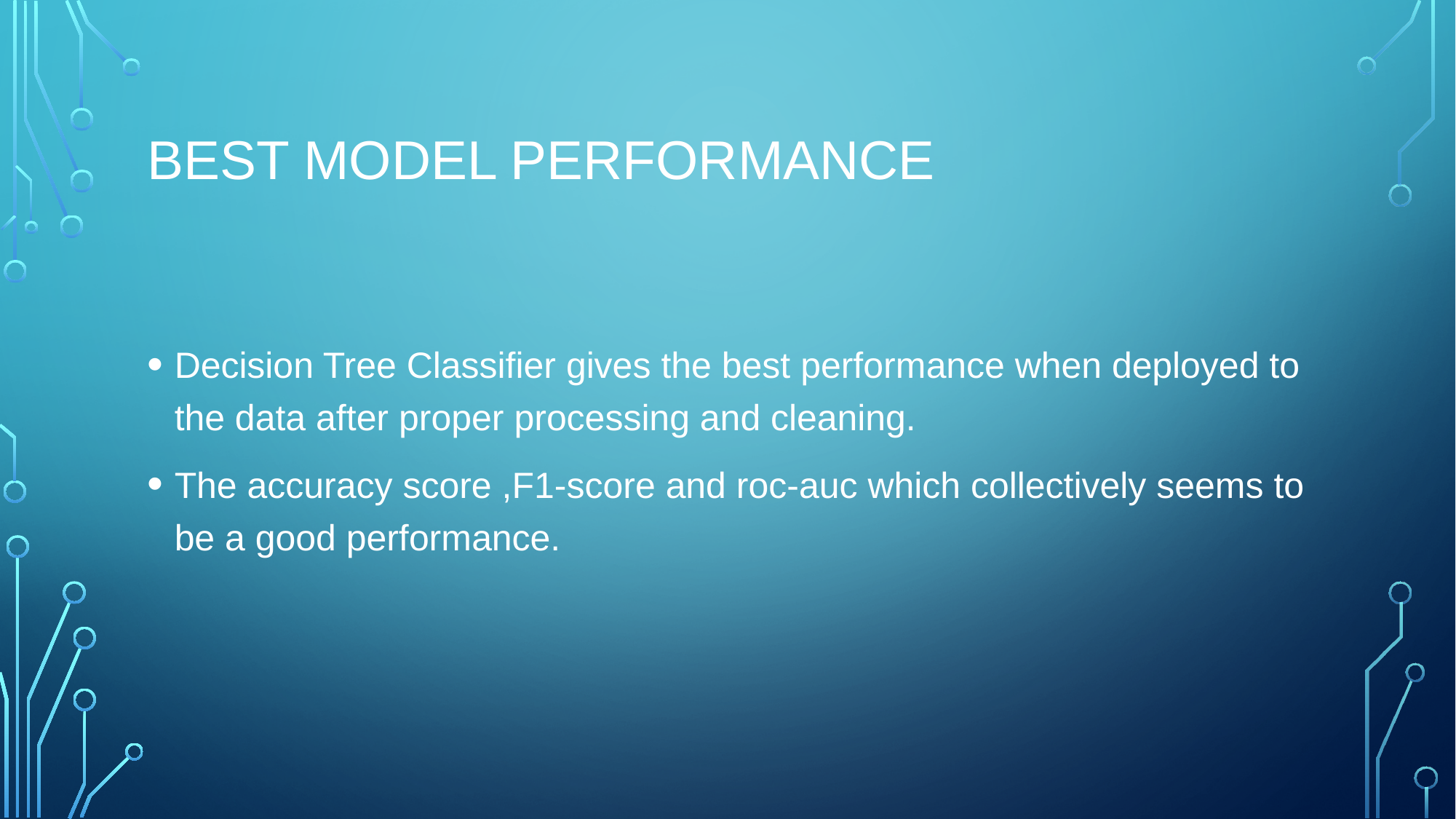

# Best Model performance

Decision Tree Classifier gives the best performance when deployed to the data after proper processing and cleaning.
The accuracy score ,F1-score and roc-auc which collectively seems to be a good performance.